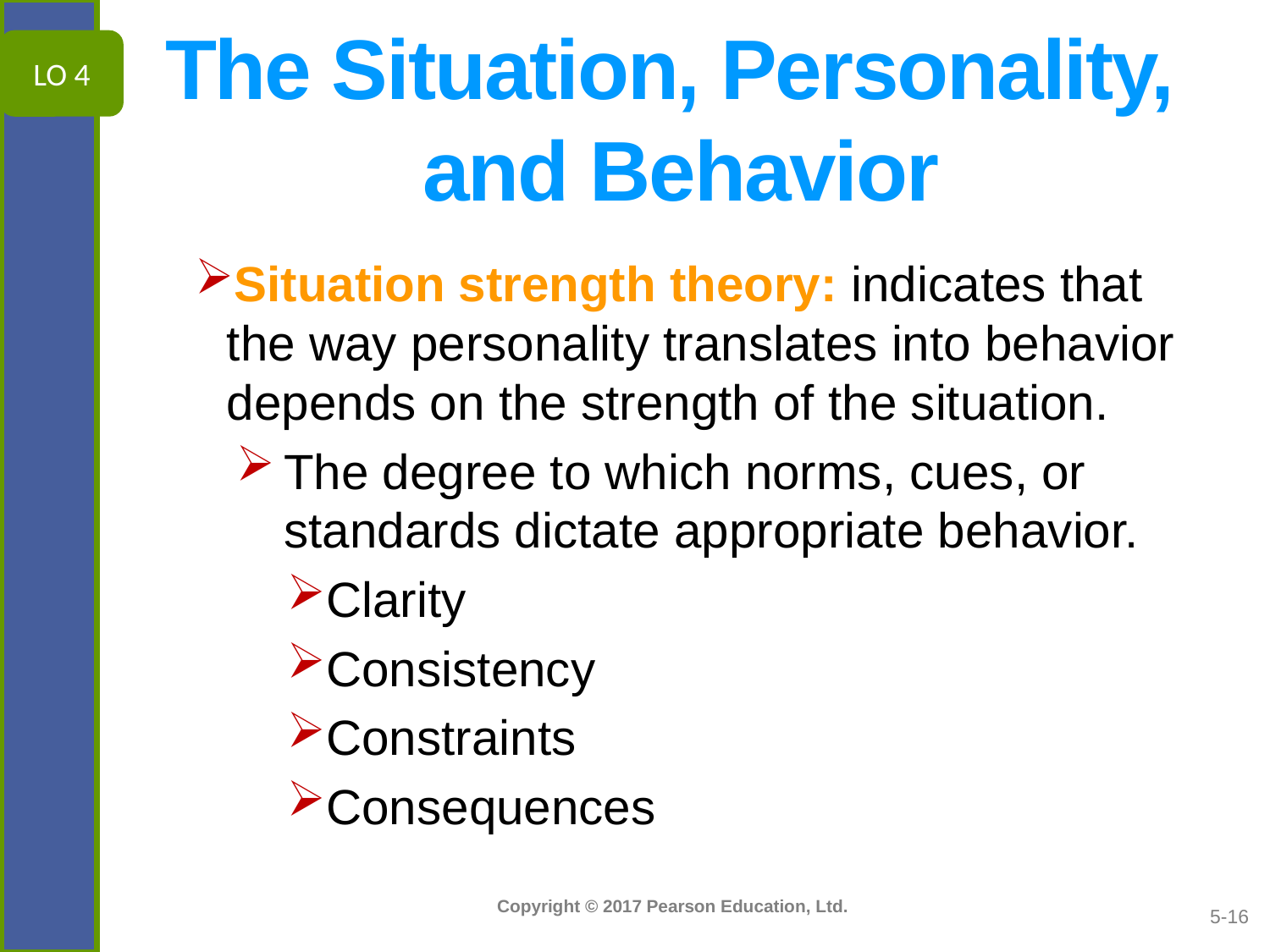

# The Situation, Personality, and Behavior
LO 4
Situation strength theory: indicates that the way personality translates into behavior depends on the strength of the situation.
The degree to which norms, cues, or standards dictate appropriate behavior.
Clarity
Consistency
Constraints
Consequences

5-16